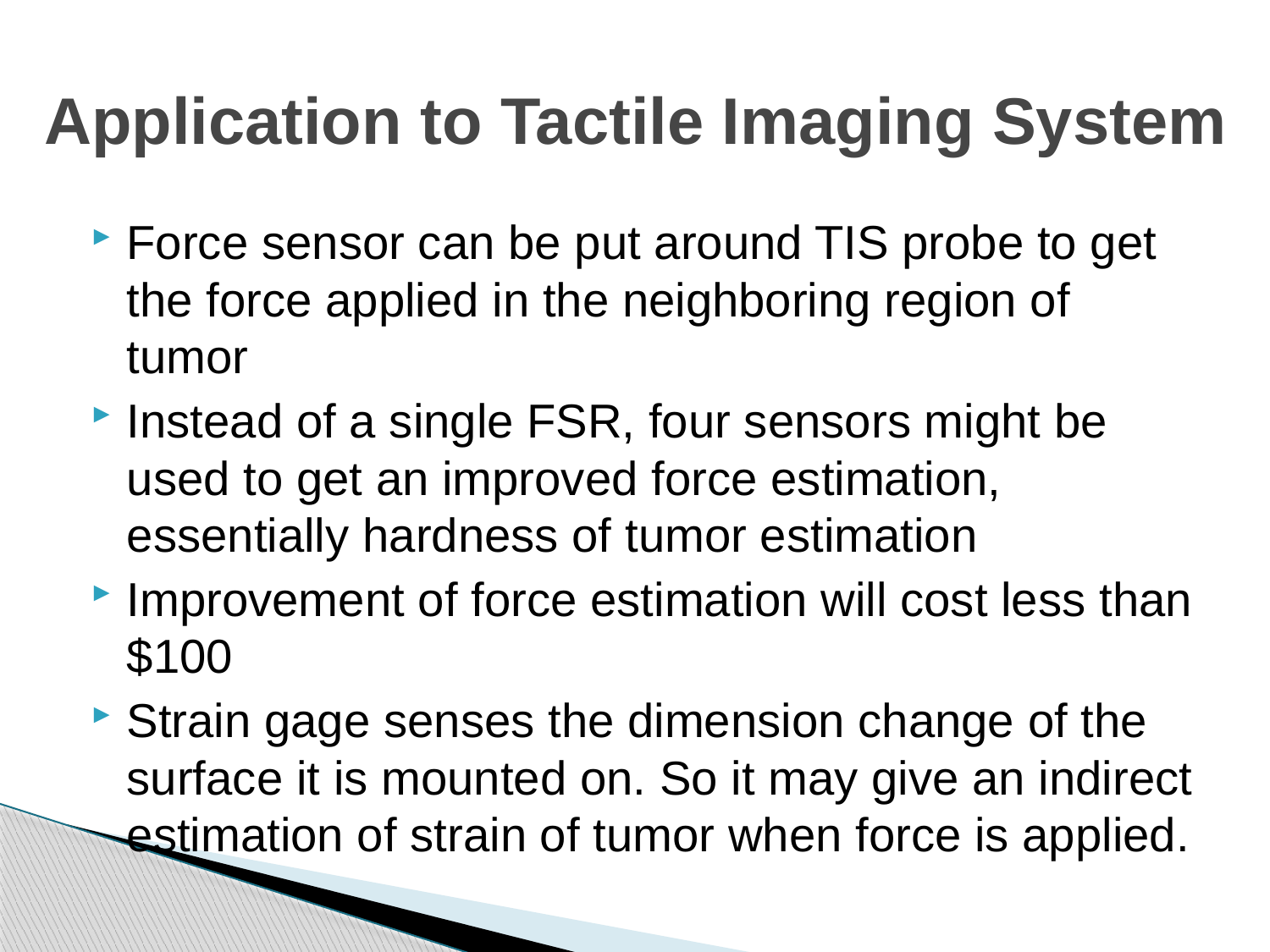

# Application to Tactile Imaging System
Force sensor can be put around TIS probe to get the force applied in the neighboring region of tumor
Instead of a single FSR, four sensors might be used to get an improved force estimation, essentially hardness of tumor estimation
Improvement of force estimation will cost less than $100
Strain gage senses the dimension change of the surface it is mounted on. So it may give an indirect estimation of strain of tumor when force is applied.